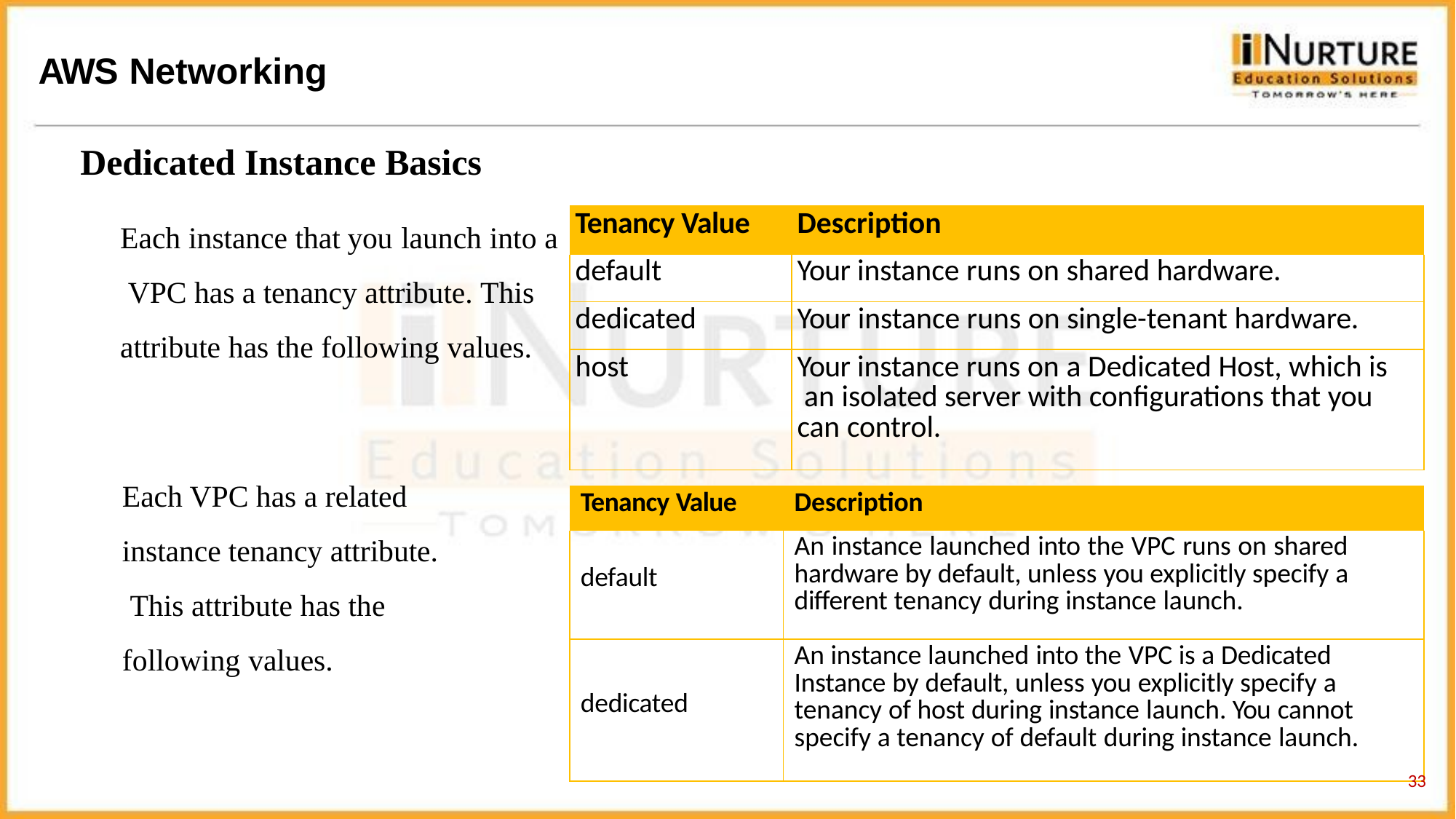

# AWS Networking
Dedicated Instance Basics
Each instance that you launch into a  VPC has a tenancy attribute. This  attribute has the following values.
| Tenancy Value | Description |
| --- | --- |
| default | Your instance runs on shared hardware. |
| dedicated | Your instance runs on single-tenant hardware. |
| host | Your instance runs on a Dedicated Host, which is an isolated server with configurations that you can control. |
Each VPC has a related  instance tenancy attribute.  This attribute has the  following values.
| Tenancy Value | Description |
| --- | --- |
| default | An instance launched into the VPC runs on shared hardware by default, unless you explicitly specify a different tenancy during instance launch. |
| dedicated | An instance launched into the VPC is a Dedicated Instance by default, unless you explicitly specify a tenancy of host during instance launch. You cannot specify a tenancy of default during instance launch. |
33